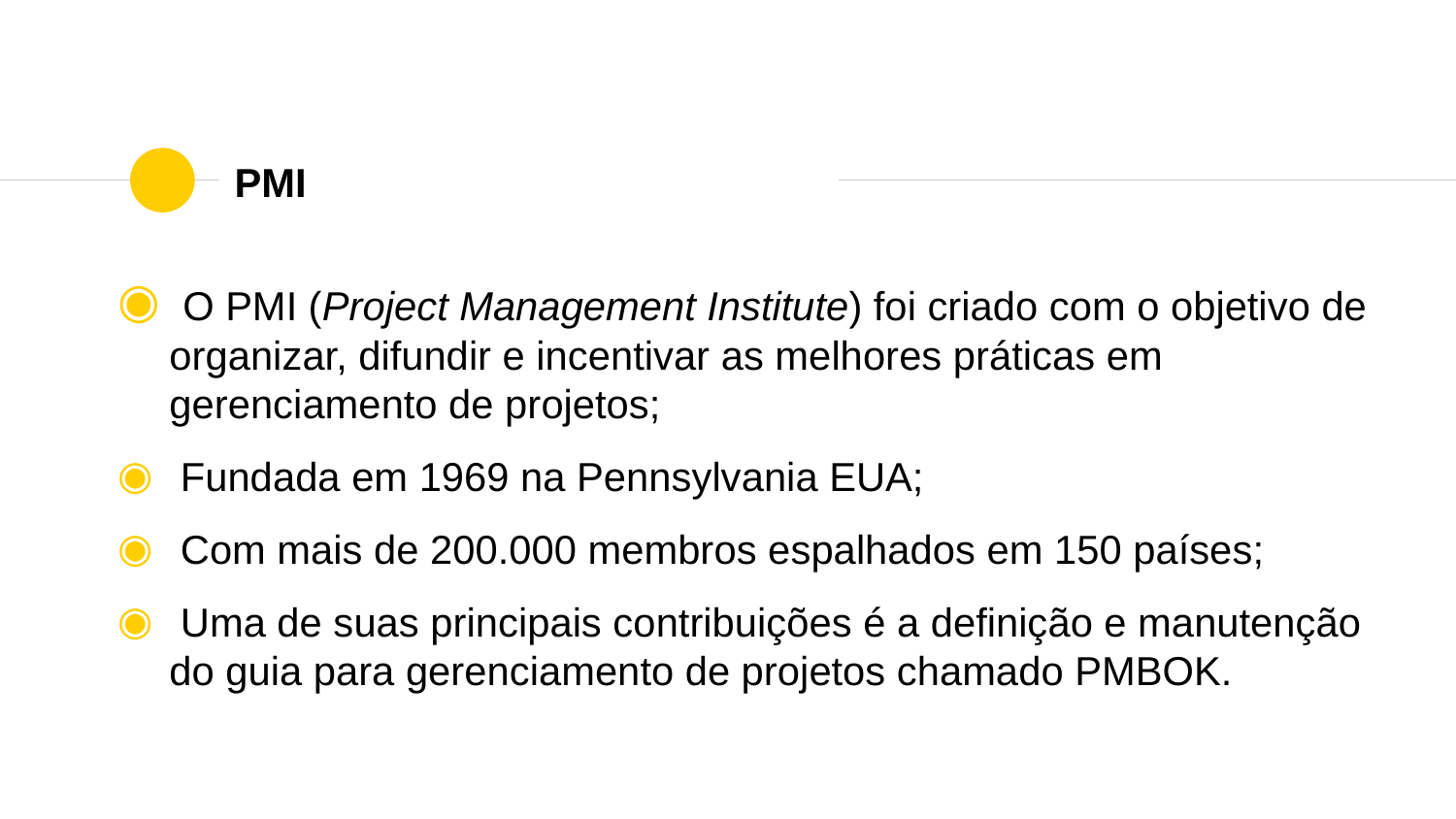

# PMI
 O PMI (Project Management Institute) foi criado com o objetivo de organizar, difundir e incentivar as melhores práticas em gerenciamento de projetos;
 Fundada em 1969 na Pennsylvania EUA;
 Com mais de 200.000 membros espalhados em 150 países;
 Uma de suas principais contribuições é a definição e manutenção do guia para gerenciamento de projetos chamado PMBOK.